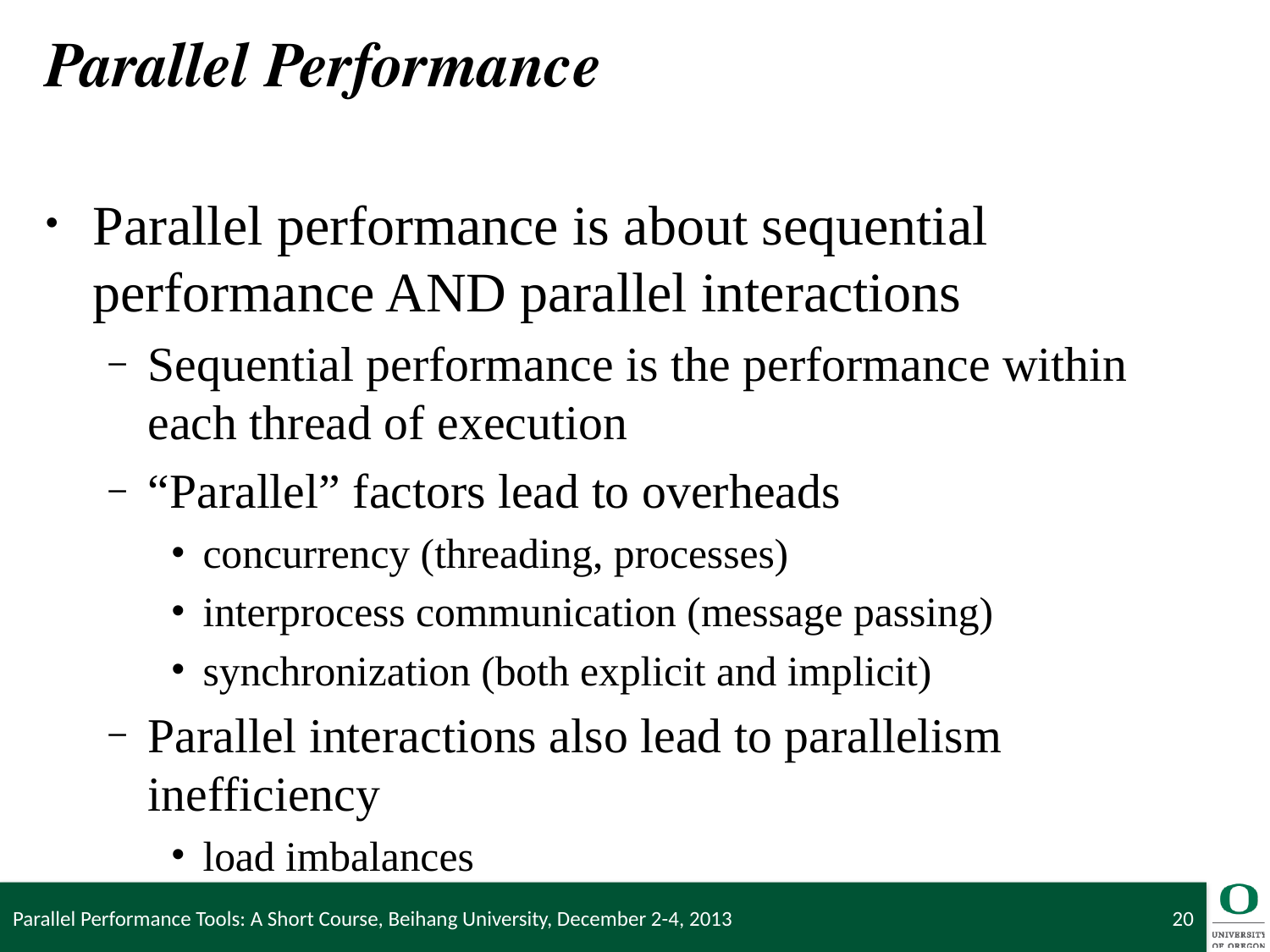

# Parallel Performance
Parallel performance is about sequential performance AND parallel interactions
Sequential performance is the performance within each thread of execution
“Parallel” factors lead to overheads
concurrency (threading, processes)
interprocess communication (message passing)
synchronization (both explicit and implicit)
Parallel interactions also lead to parallelism inefficiency
load imbalances
Parallel Performance Tools: A Short Course, Beihang University, December 2-4, 2013
20